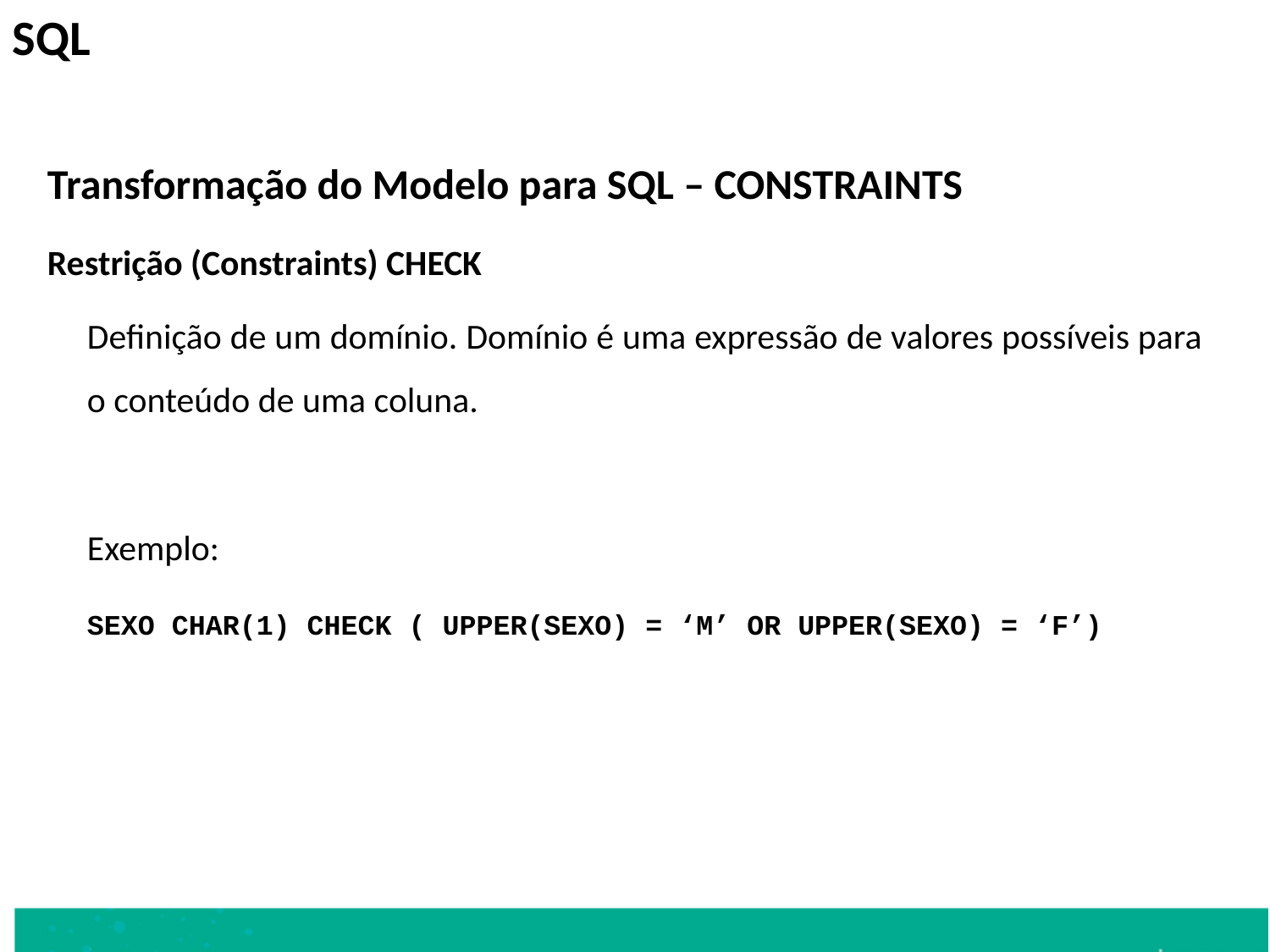

SQL
Transformação do Modelo para SQL – CONSTRAINTS
Restrição (Constraints) CHECK
	Definição de um domínio. Domínio é uma expressão de valores possíveis para o conteúdo de uma coluna.

	Exemplo:
	SEXO CHAR(1) CHECK ( UPPER(SEXO) = ‘M’ OR UPPER(SEXO) = ‘F’)